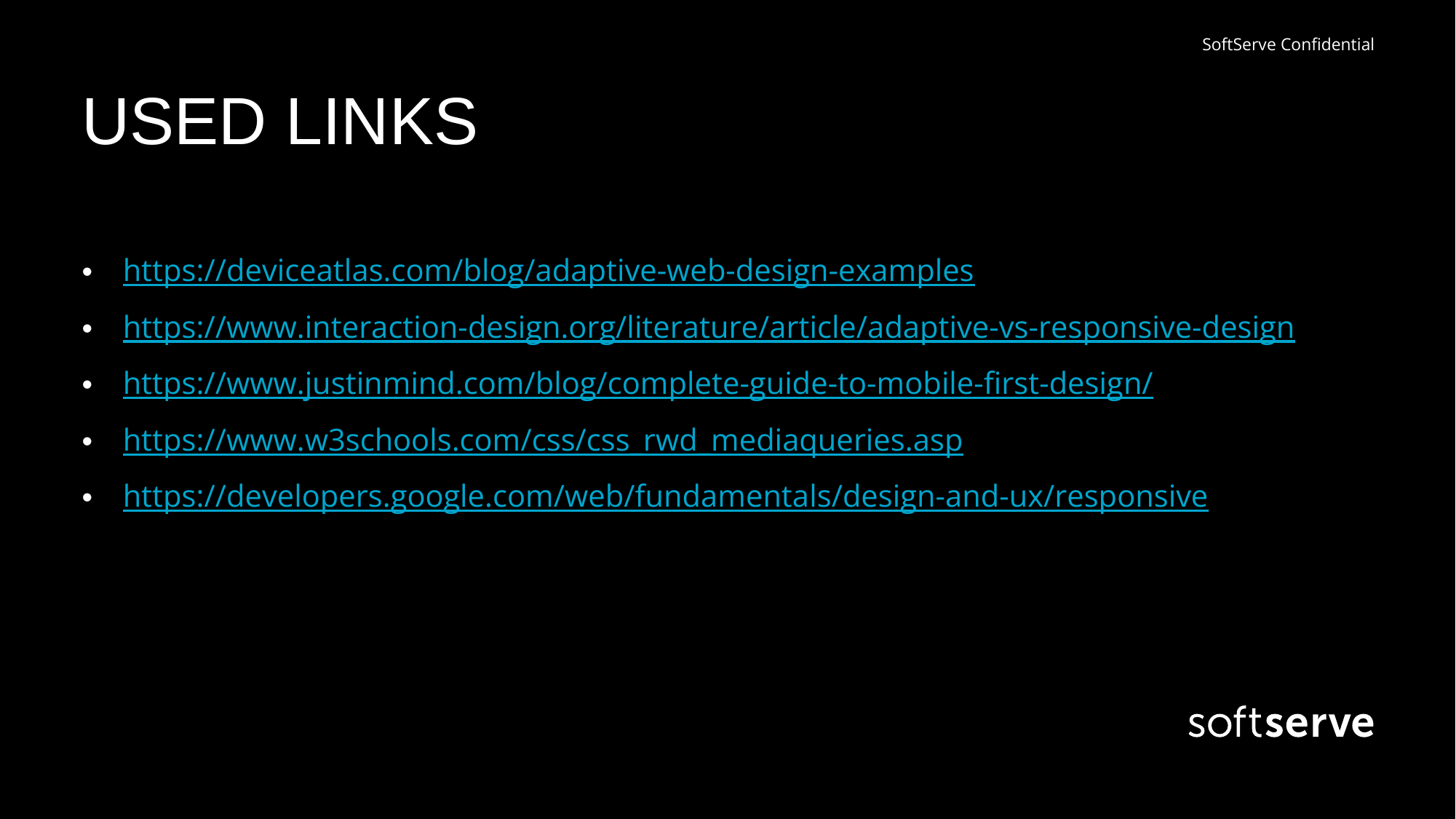

# USED LINKS
https://deviceatlas.com/blog/adaptive-web-design-examples
https://www.interaction-design.org/literature/article/adaptive-vs-responsive-design
https://www.justinmind.com/blog/complete-guide-to-mobile-first-design/
https://www.w3schools.com/css/css_rwd_mediaqueries.asp
https://developers.google.com/web/fundamentals/design-and-ux/responsive